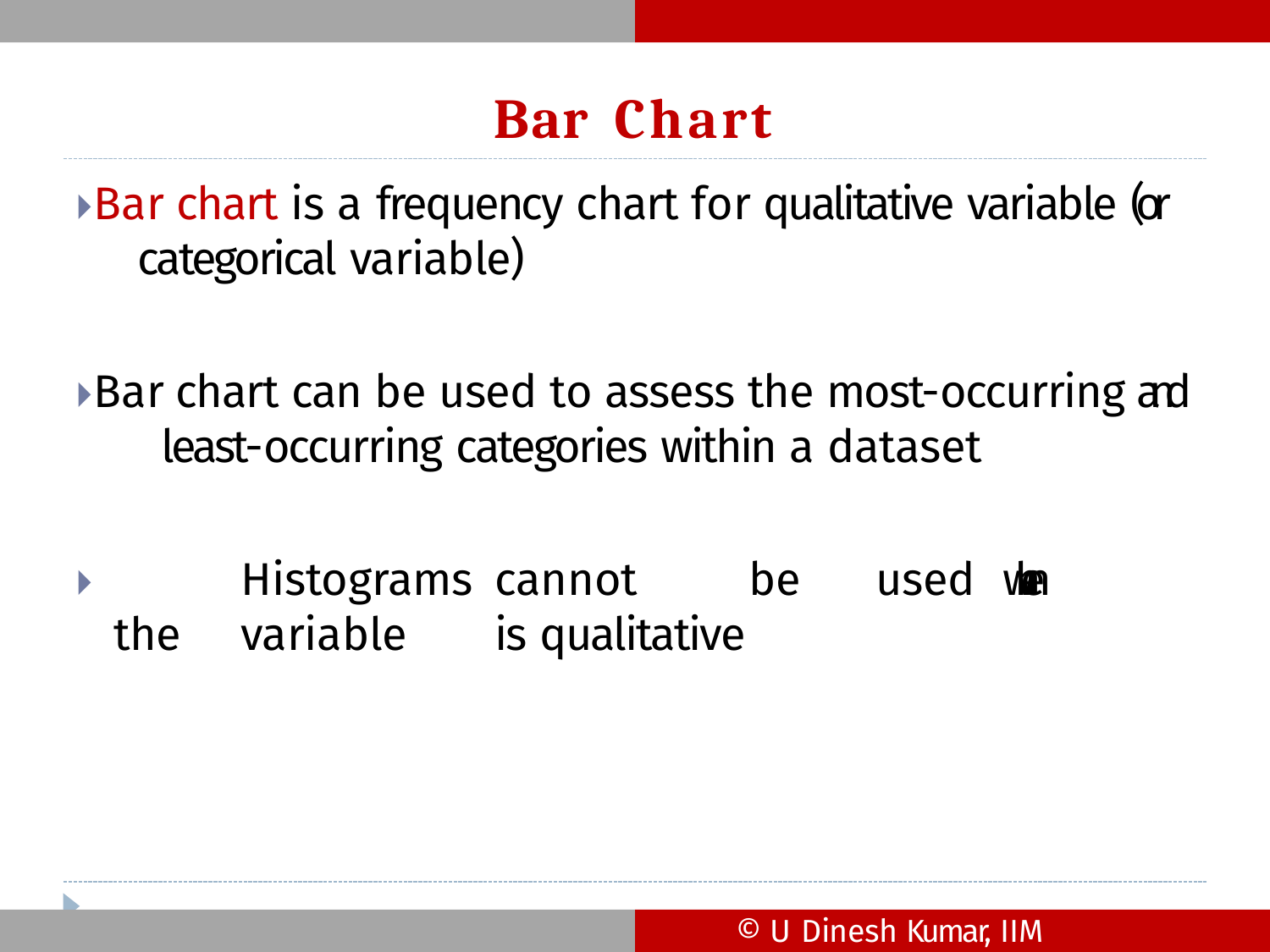

# Bar	Chart
🞂​Bar chart is a frequency chart for qualitative variable (or   categorical variable)

🞂​Bar chart can be used to assess the most-occurring and   least-occurring categories within a dataset

🞂​	Histograms	cannot	be	used	when	the	variable	is qualitative
© U Dinesh Kumar, IIM Bangalore